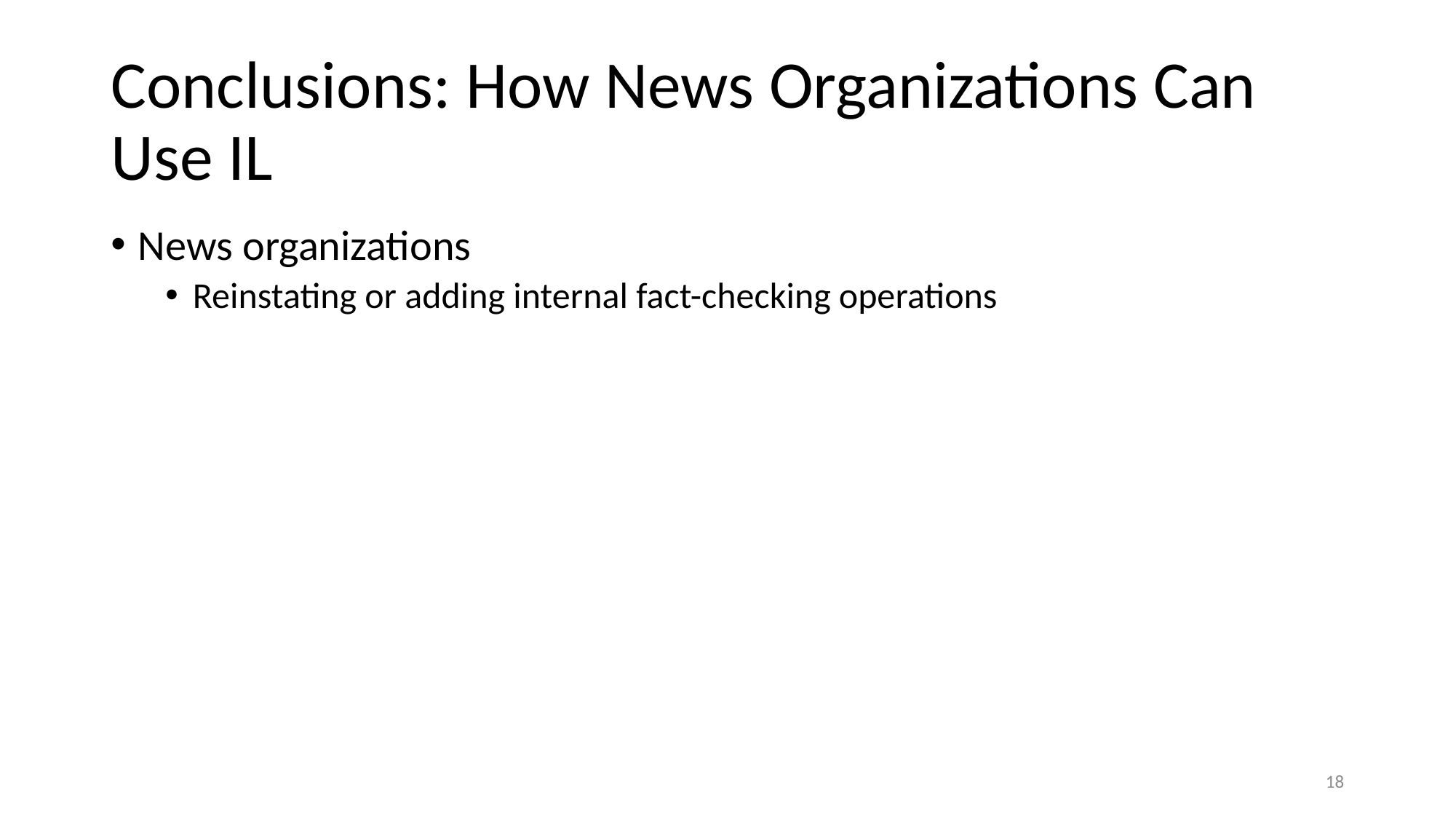

# Conclusions: How News Organizations Can Use IL
News organizations
Reinstating or adding internal fact-checking operations
18